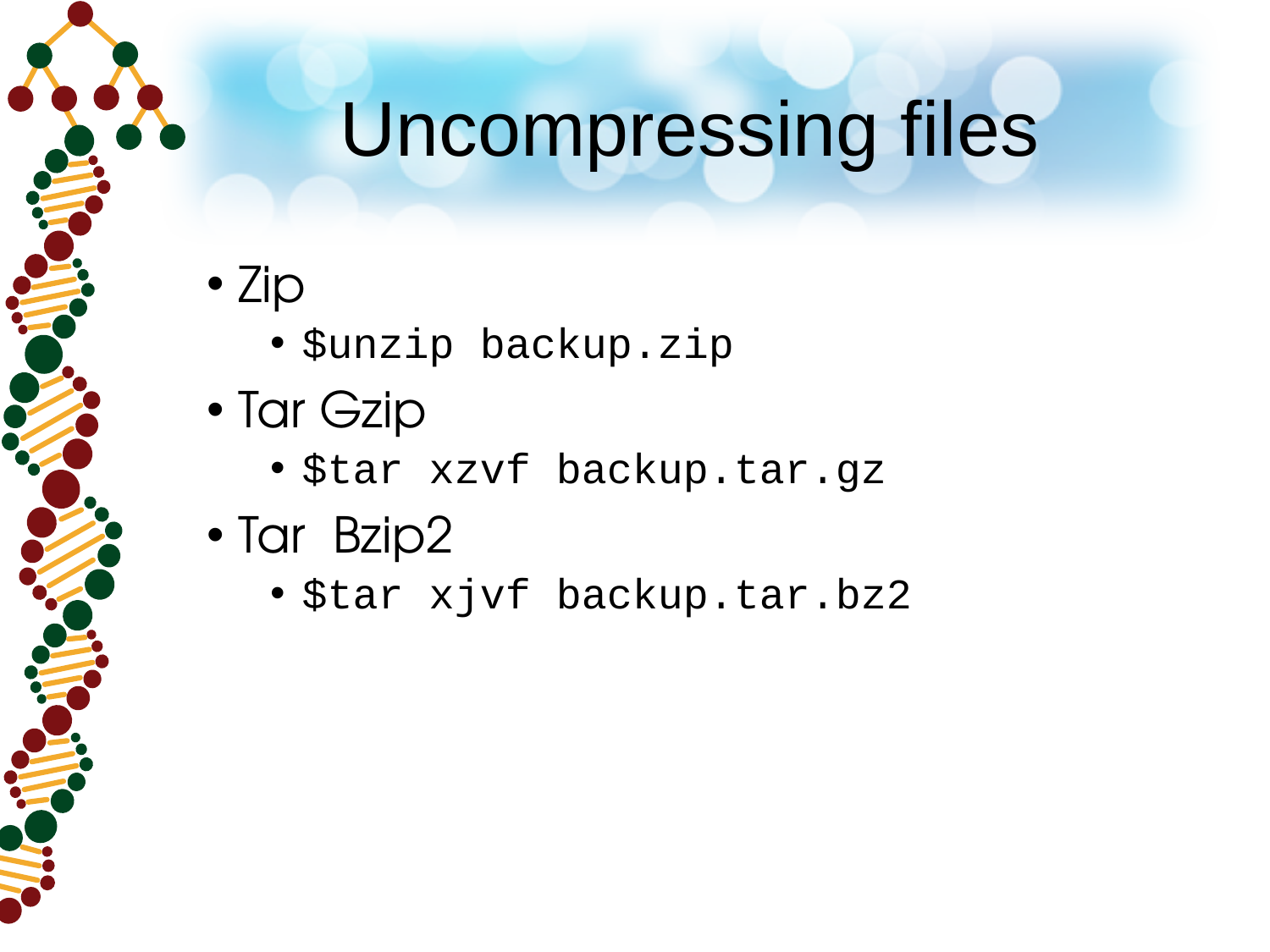

# Uncompressing files
Zip
$unzip backup.zip
Tar Gzip
$tar xzvf backup.tar.gz
Tar  Bzip2
$tar xjvf backup.tar.bz2